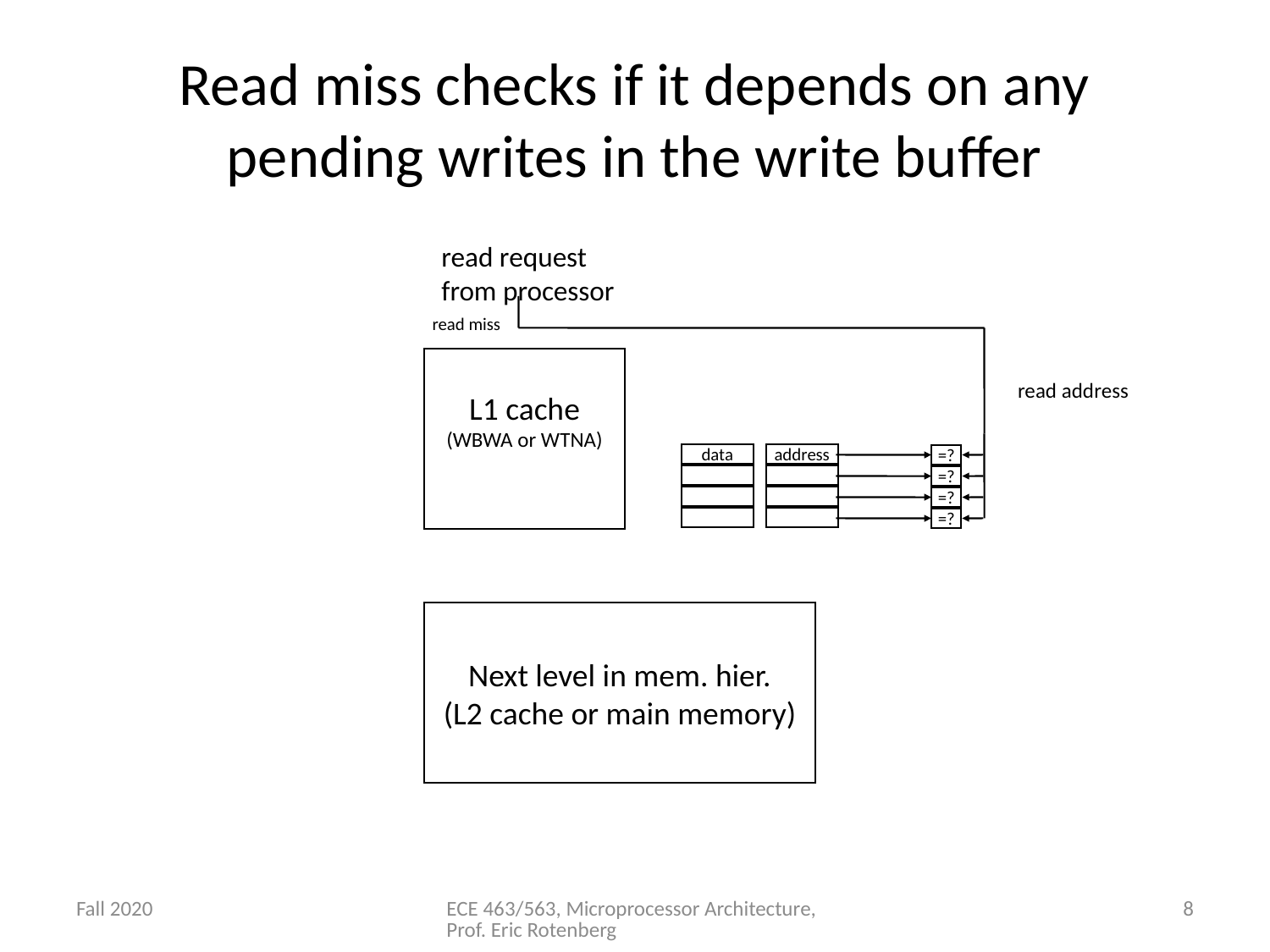

# Read miss checks if it depends on any pending writes in the write buffer
read request
from processor

read miss

L1 cache
(WBWA or WTNA)

read address

data
address
=?

=?

=?

=?

Next level in mem. hier.
(L2 cache or main memory)
Fall 2020
ECE 463/563, Microprocessor Architecture, Prof. Eric Rotenberg
8